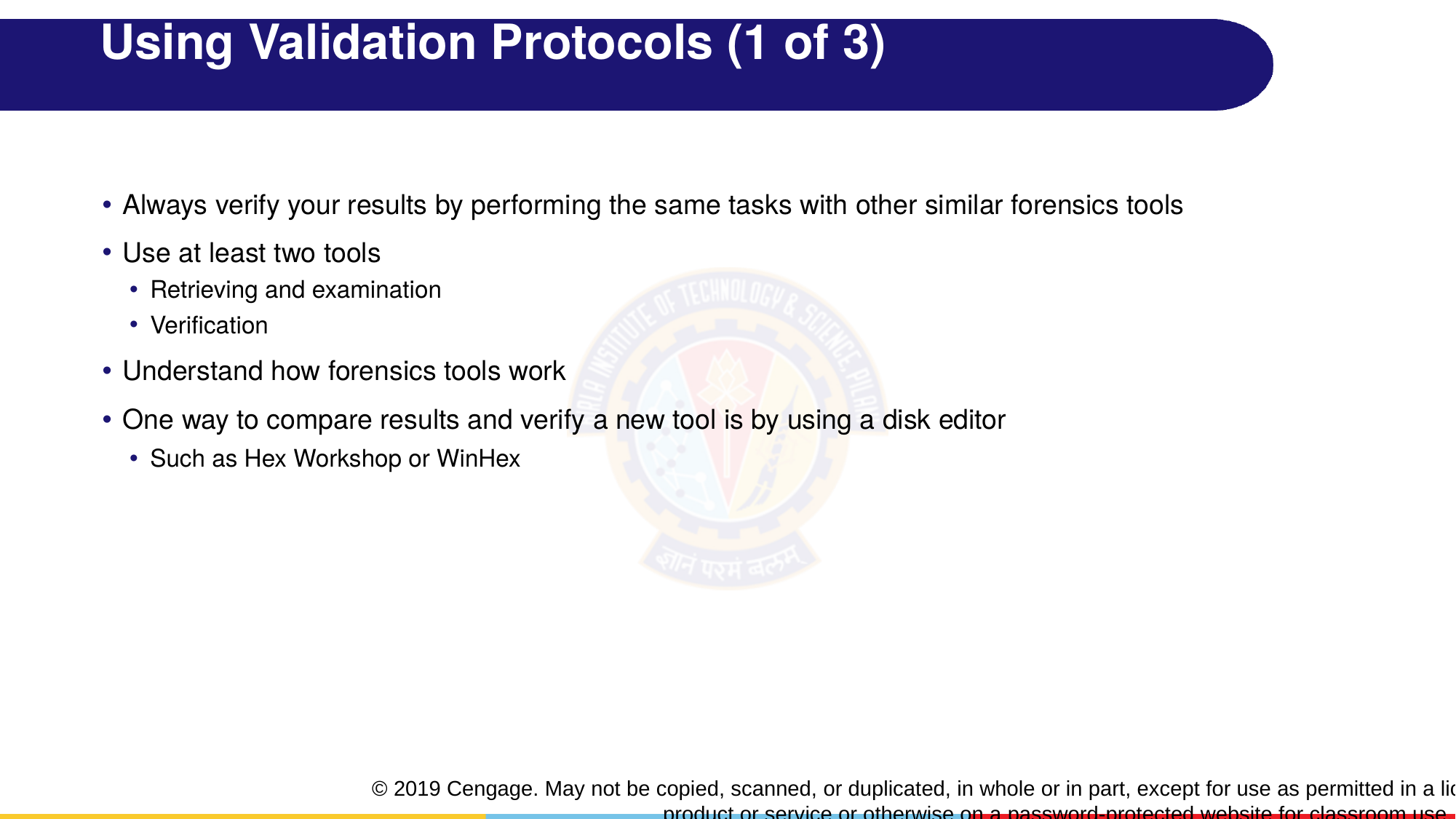

# Using Validation Protocols (1 of 3)

Always verify your results by performing the same tasks with other similar forensics tools
Use at least two tools
Retrieving and examination
Verification
Understand how forensics tools work
One way to compare results and verify a new tool is by using a disk editor
Such as Hex Workshop or WinHex
© 2019 Cengage. May not be copied, scanned, or duplicated, in whole or in part, except for use as permitted in a license distributed with a certain product or service or otherwise on a password-protected website for classroom use.